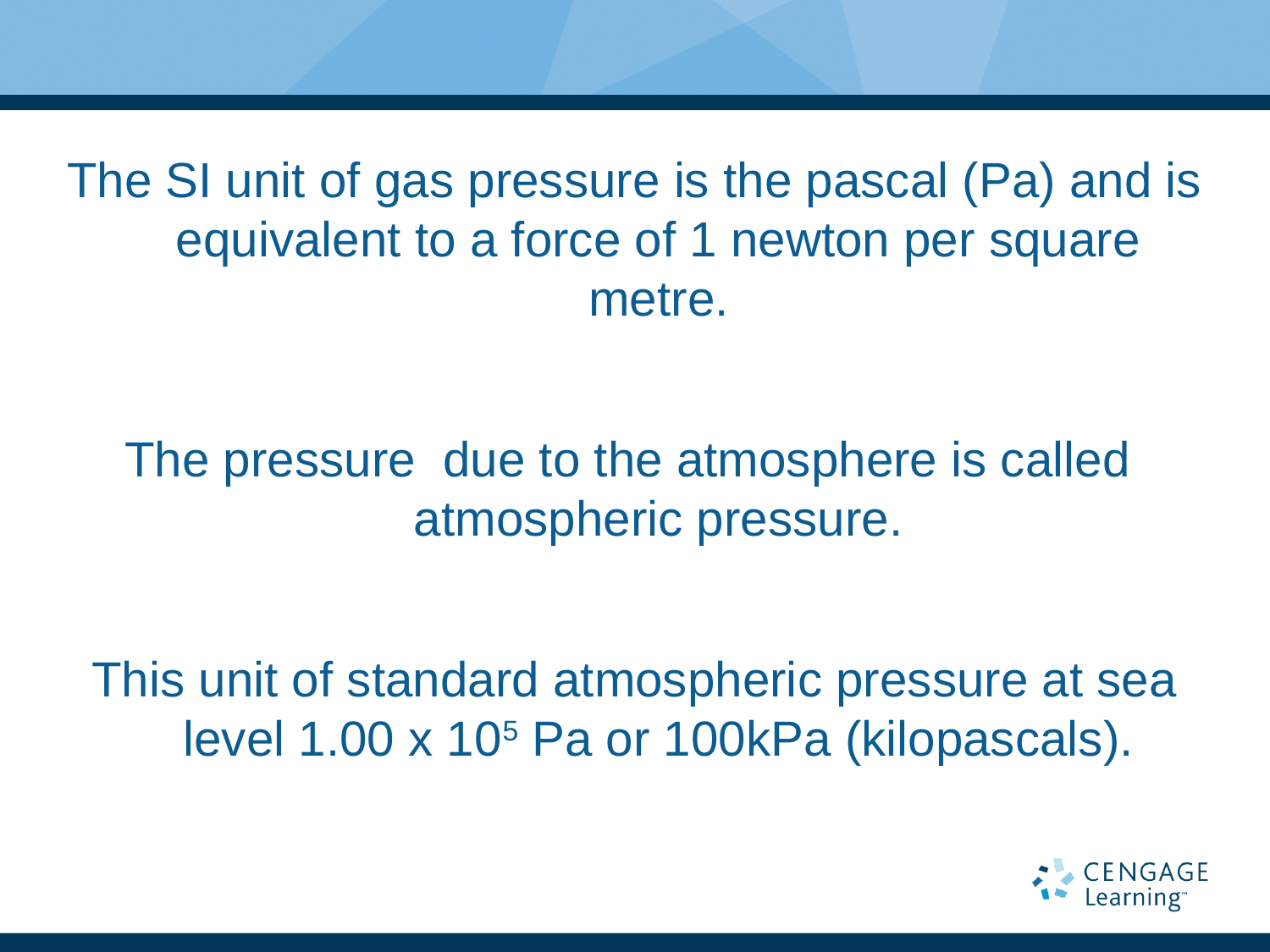

The SI unit of gas pressure is the pascal (Pa) and is equivalent to a force of 1 newton per square metre.

The pressure  due to the atmosphere is called  atmospheric pressure.

This unit of standard atmospheric pressure at sea level 1.00 x 105 Pa or 100kPa (kilopascals).